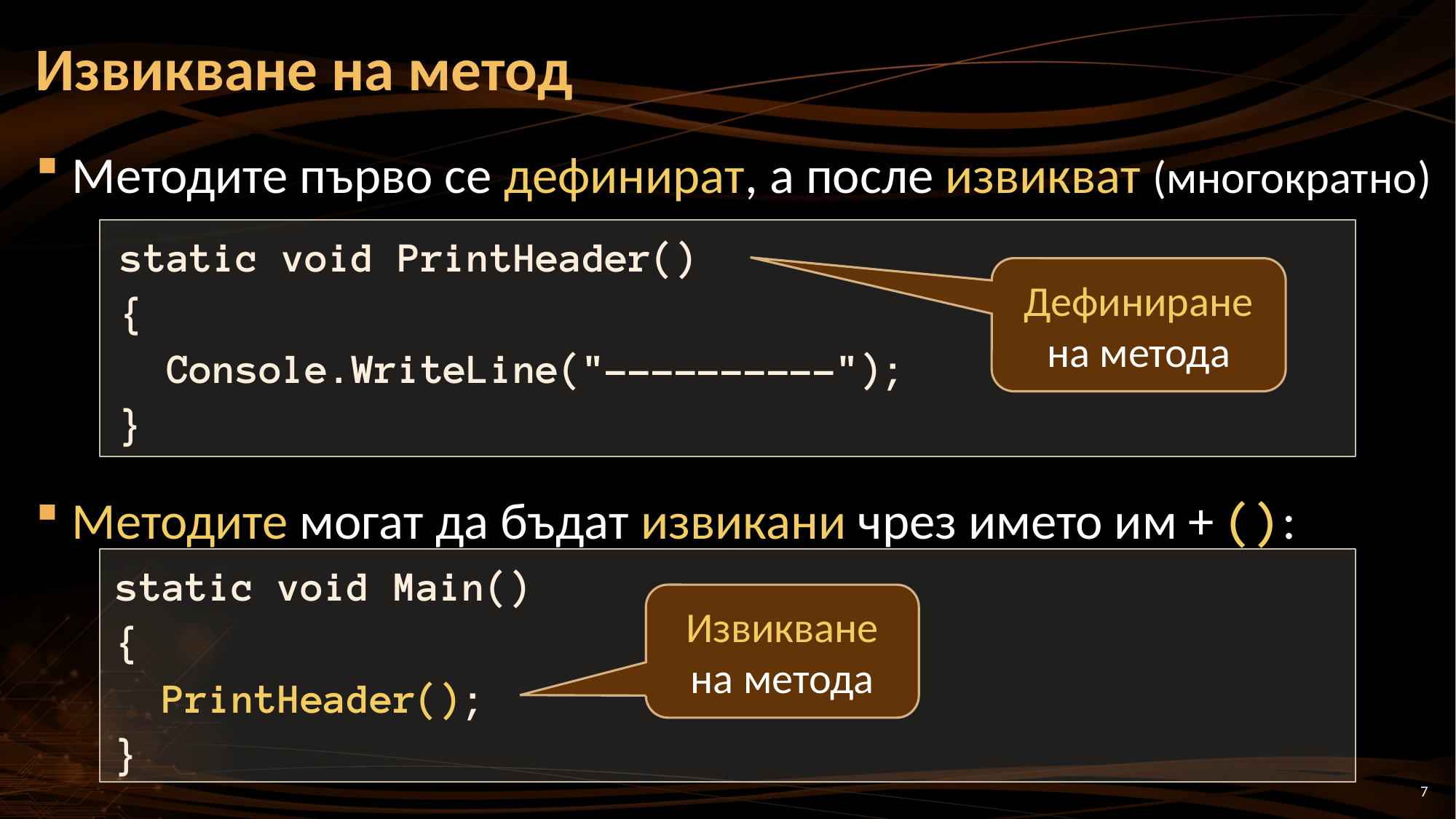

# Извикване на метод
Методите първо се дефинират, а после извикват (многократно)

Методите могат да бъдат извикани чрез името им + ():
static void PrintHeader()
{
  Console.WriteLine("----------");
}
Дефиниране на метода
static void Main()
{
  PrintHeader();
}
Извикване на метода
7